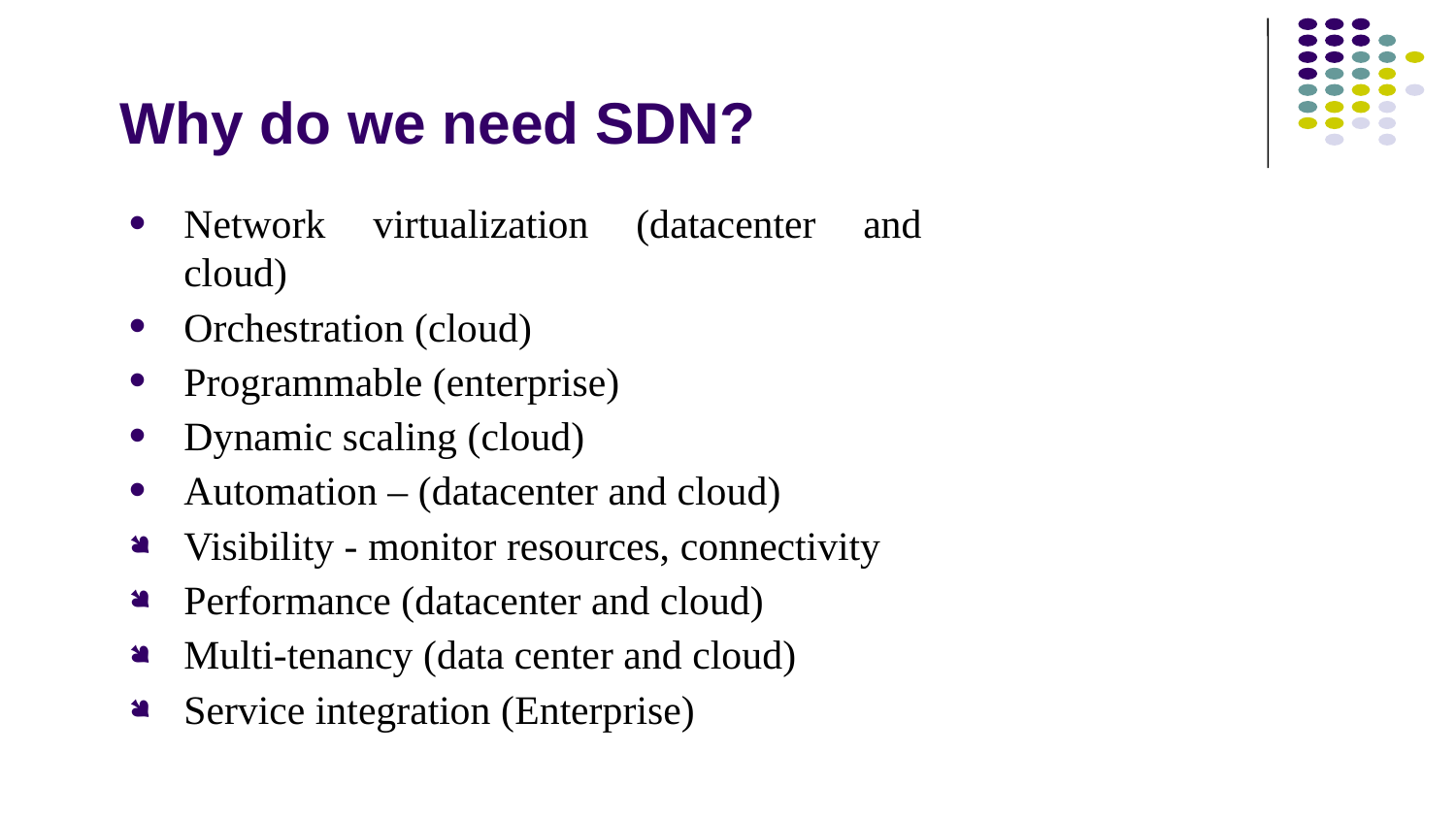

# Why do we need SDN?
Network virtualization (datacenter and cloud)
Orchestration (cloud)
Programmable (enterprise)
Dynamic scaling (cloud)
Automation – (datacenter and cloud)
Visibility - monitor resources, connectivity
Performance (datacenter and cloud)
Multi-tenancy (data center and cloud)
Service integration (Enterprise)